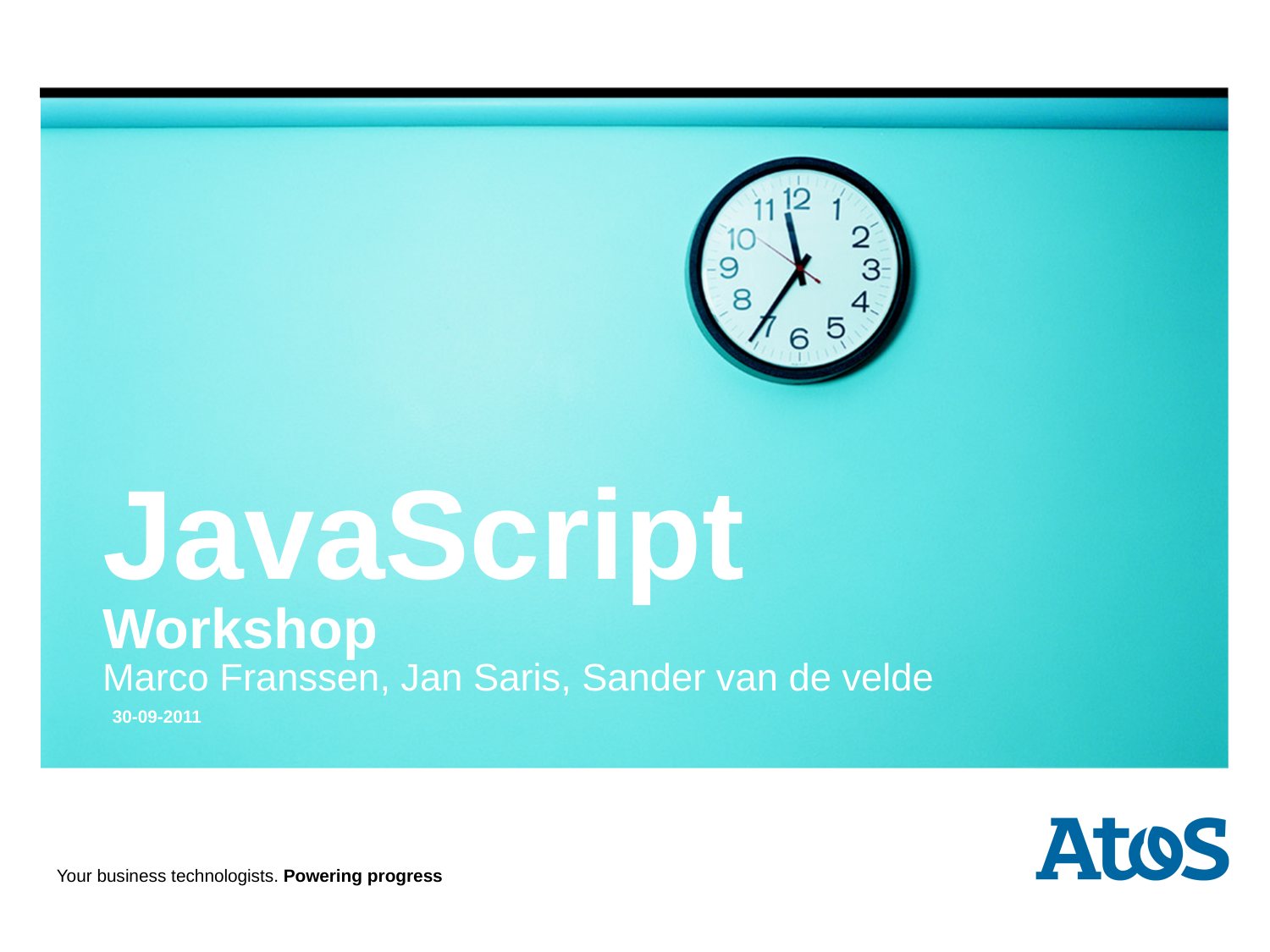

# JavaScript
Workshop
Marco Franssen, Jan Saris, Sander van de velde